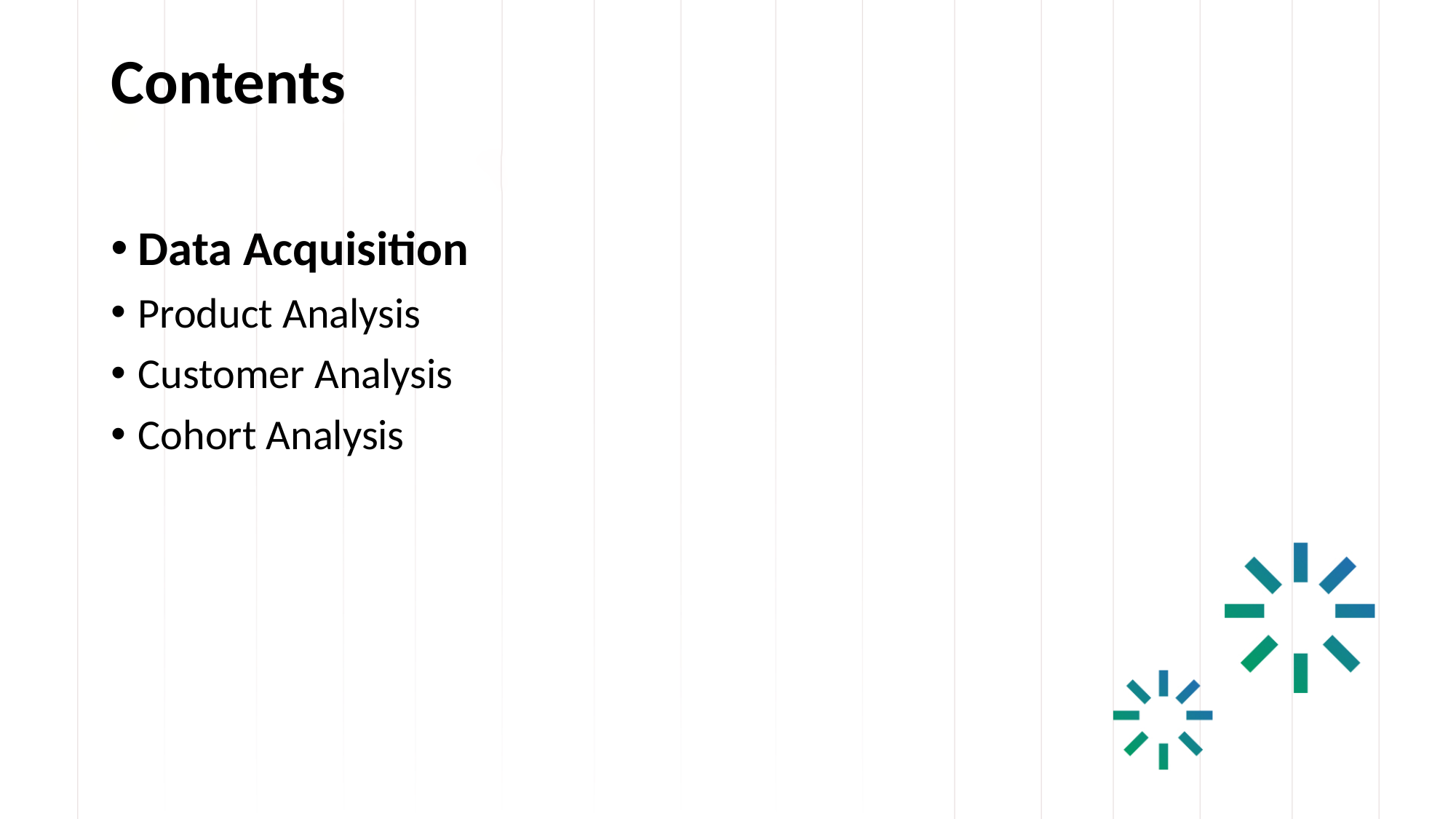

# Contents
Data Acquisition
Product Analysis
Customer Analysis
Cohort Analysis